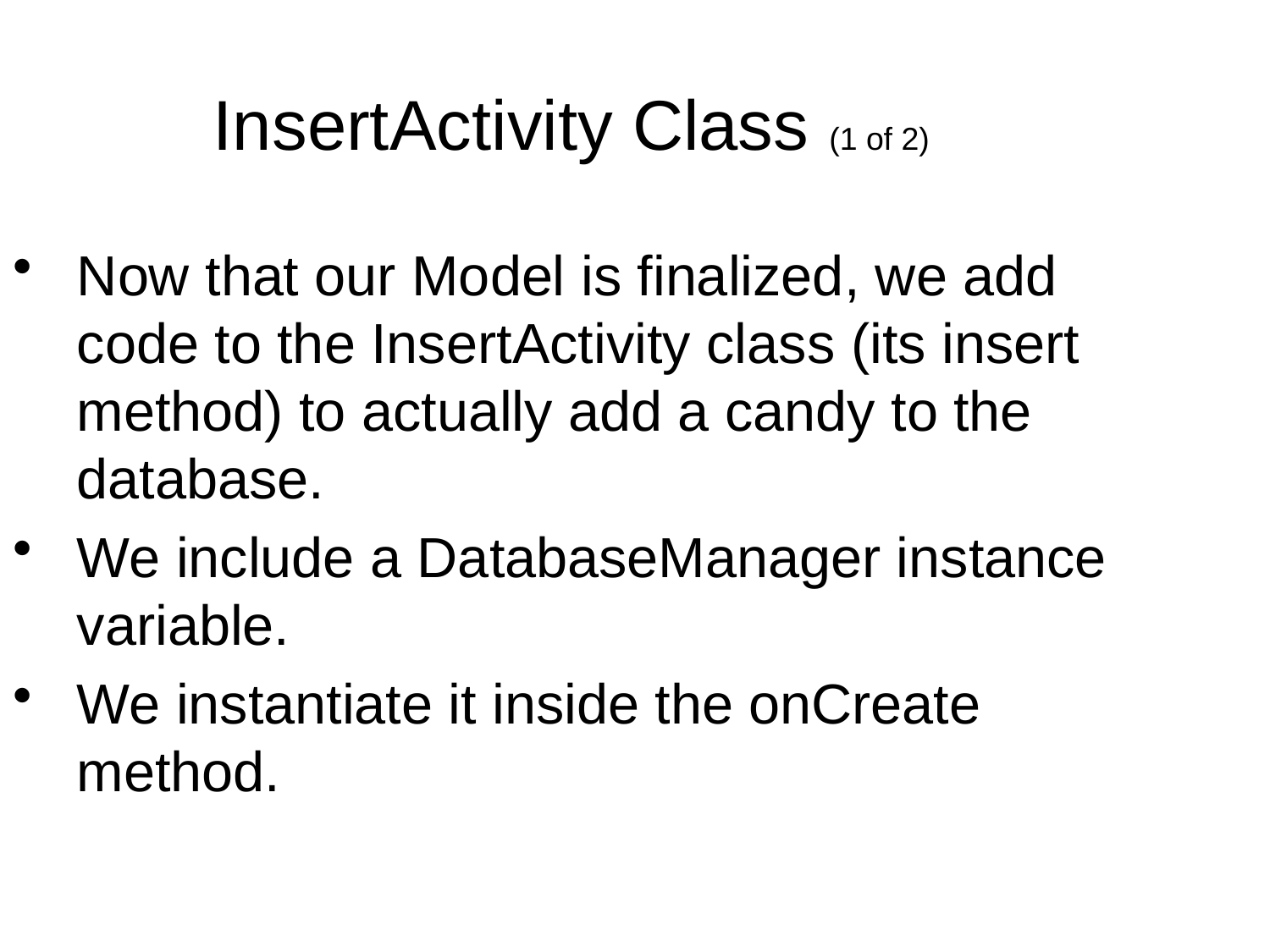

InsertActivity Class (1 of 2)
Now that our Model is finalized, we add code to the InsertActivity class (its insert method) to actually add a candy to the database.
We include a DatabaseManager instance variable.
We instantiate it inside the onCreate method.